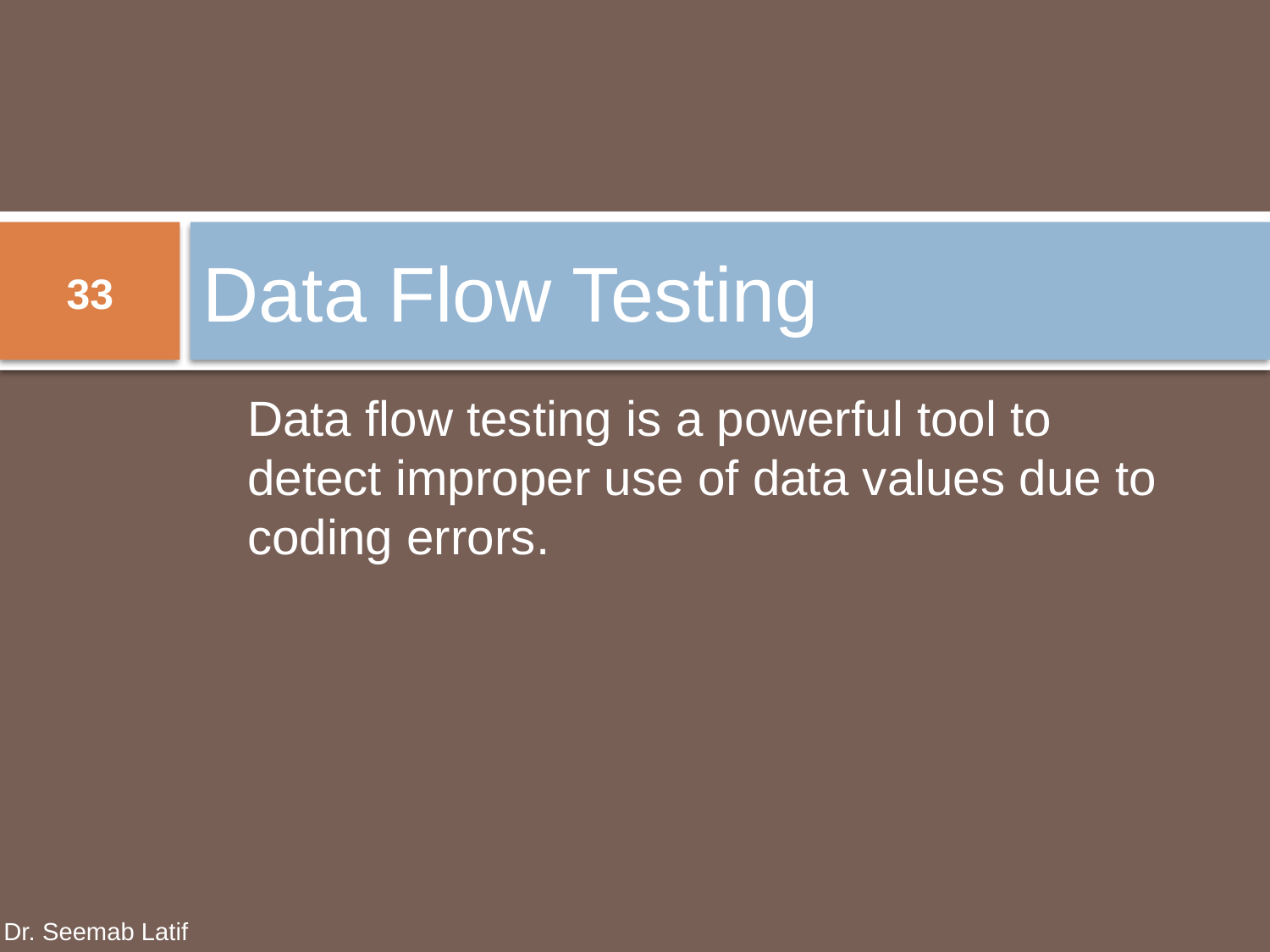

# Data Flow Testing
33
	Data flow testing is a powerful tool to detect improper use of data values due to coding errors.